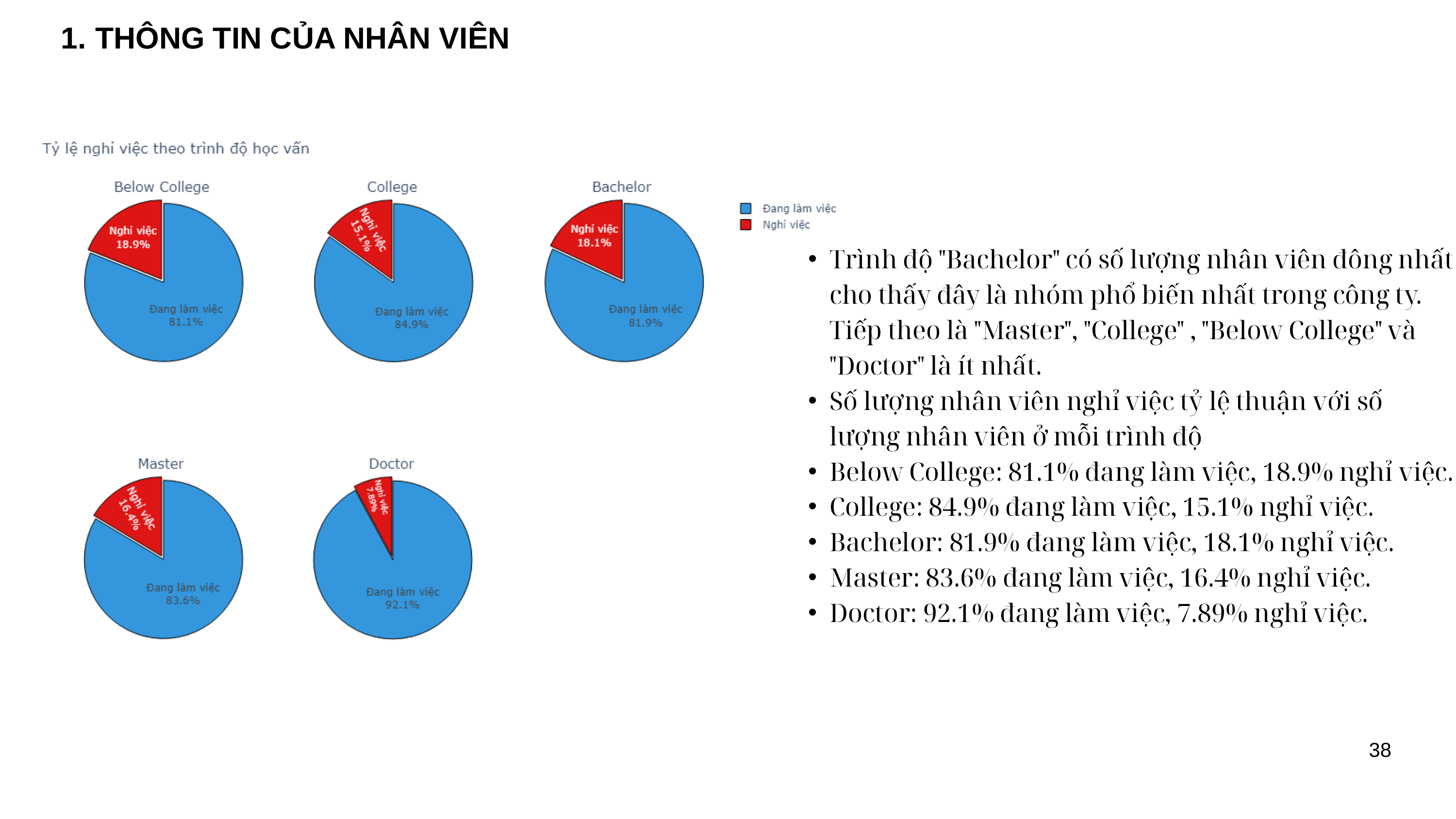

THÔNG TIN CỦA NHÂN VIÊN

Trình độ "Bachelor" có số lượng nhân viên đông nhất cho thấy đây là nhóm phổ biến nhất trong công ty. Tiếp theo là "Master", "College" , "Below College" và "Doctor" là ít nhất.
Số lượng nhân viên nghỉ việc tỷ lệ thuận với số lượng nhân viên ở mỗi trình độ
Below College: 81.1% đang làm việc, 18.9% nghỉ việc.
College: 84.9% đang làm việc, 15.1% nghỉ việc.
Bachelor: 81.9% đang làm việc, 18.1% nghỉ việc.
Master: 83.6% đang làm việc, 16.4% nghỉ việc.
Doctor: 92.1% đang làm việc, 7.89% nghỉ việc.
38